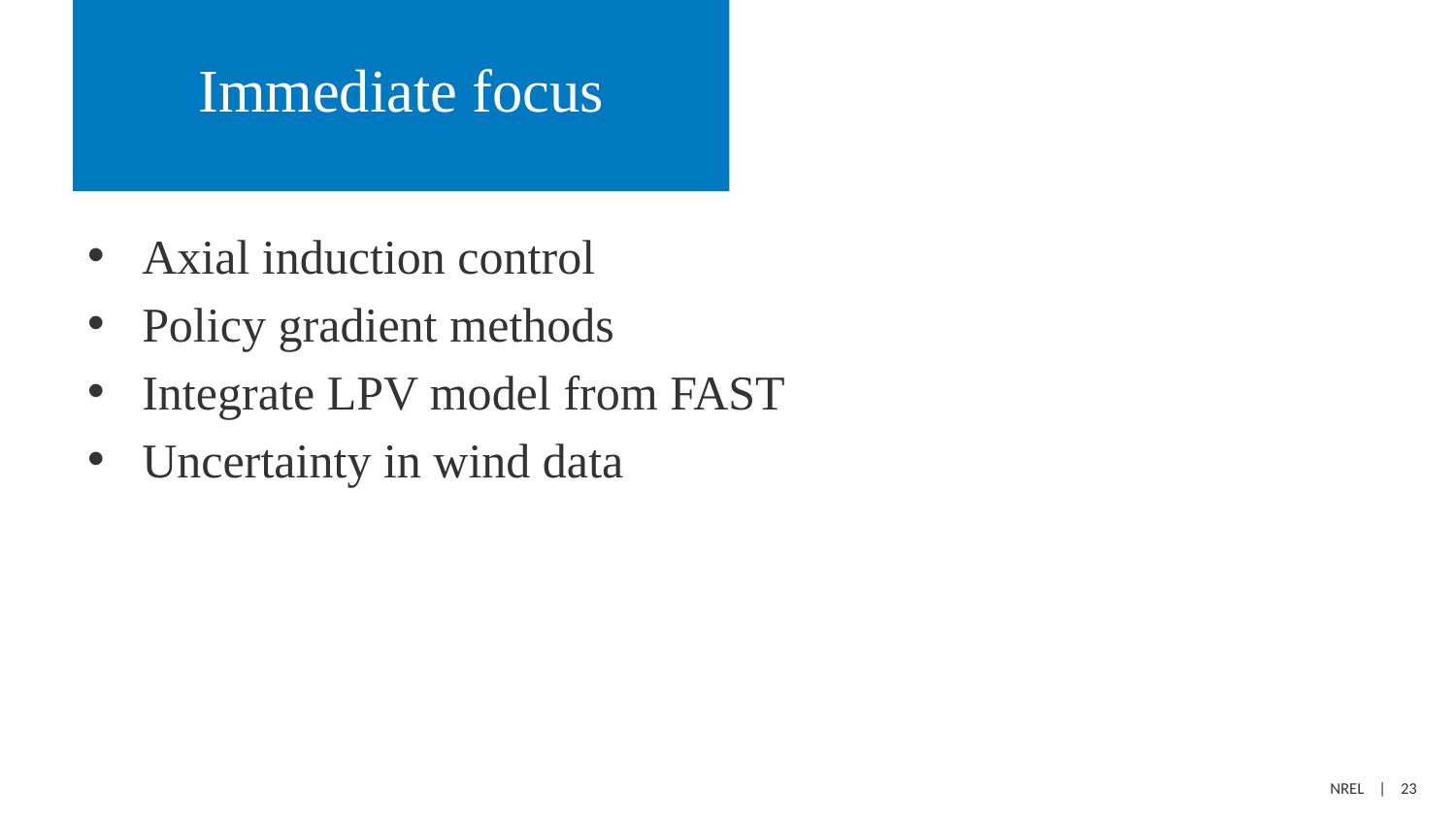

# Immediate focus
Axial induction control
Policy gradient methods
Integrate LPV model from FAST
Uncertainty in wind data